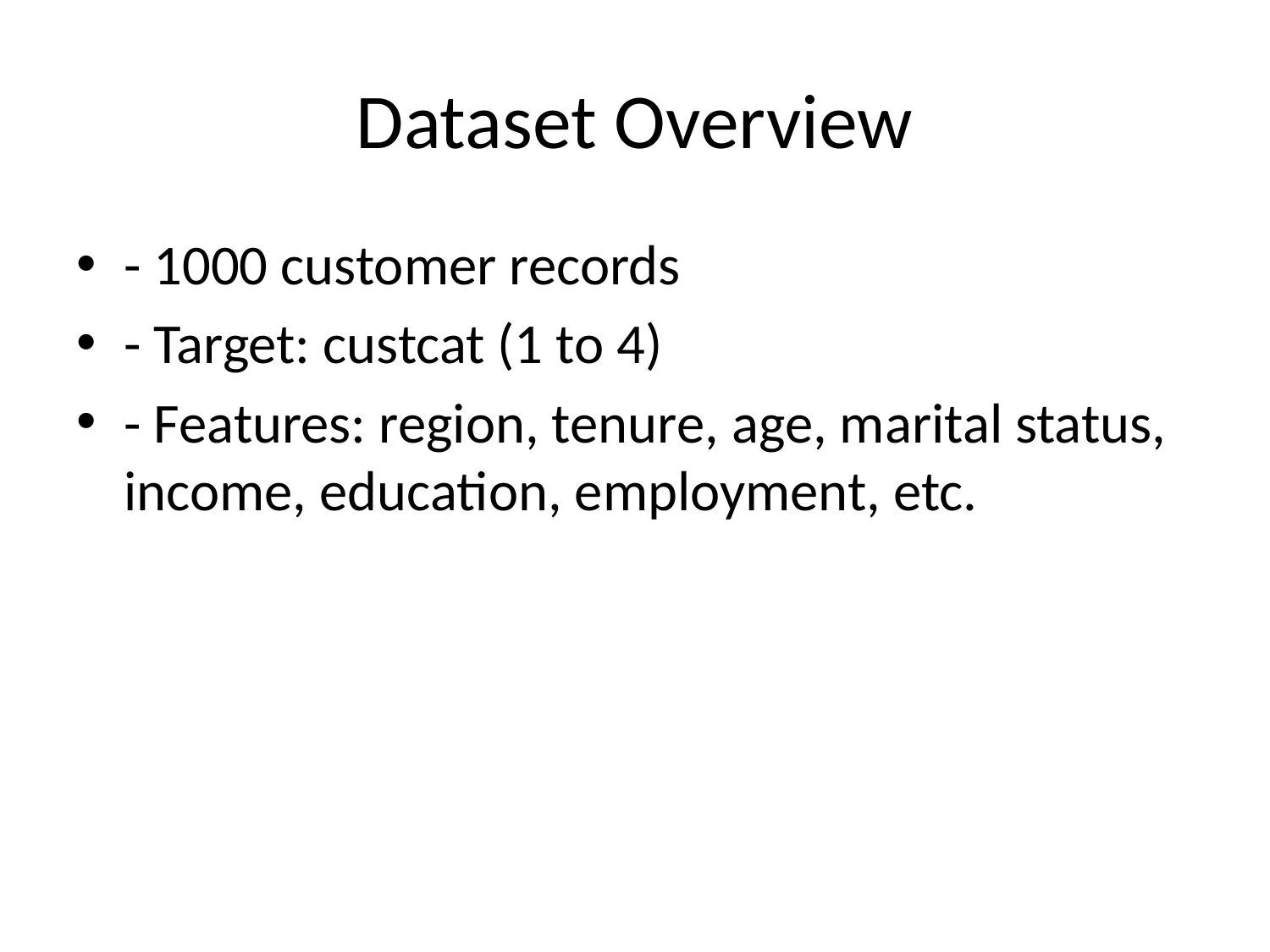

# Dataset Overview
- 1000 customer records
- Target: custcat (1 to 4)
- Features: region, tenure, age, marital status, income, education, employment, etc.